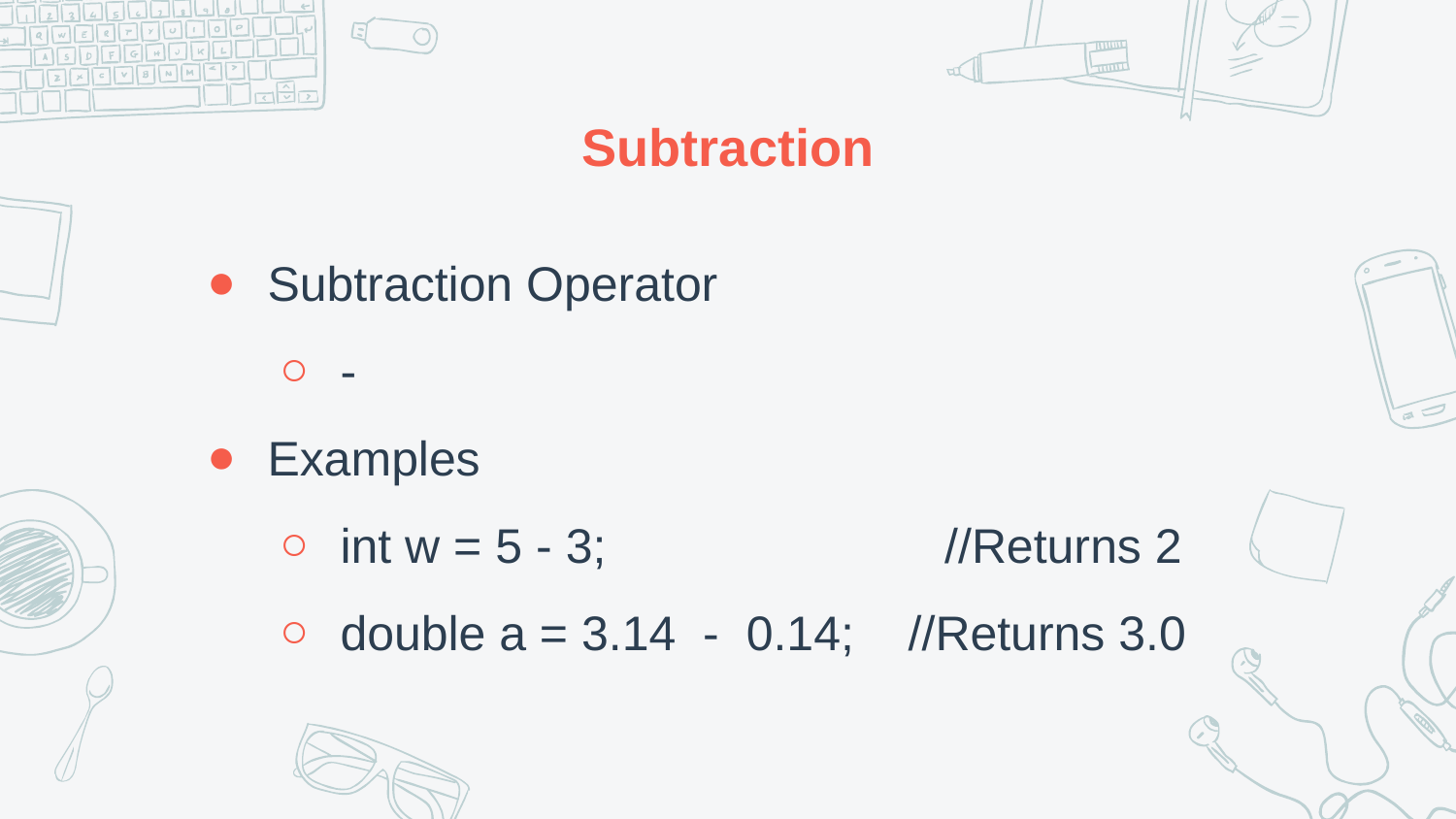

# Subtraction
Subtraction Operator
-
Examples
int w = 5 - 3;                         //Returns 2
double a = 3.14  -  0.14;    //Returns 3.0